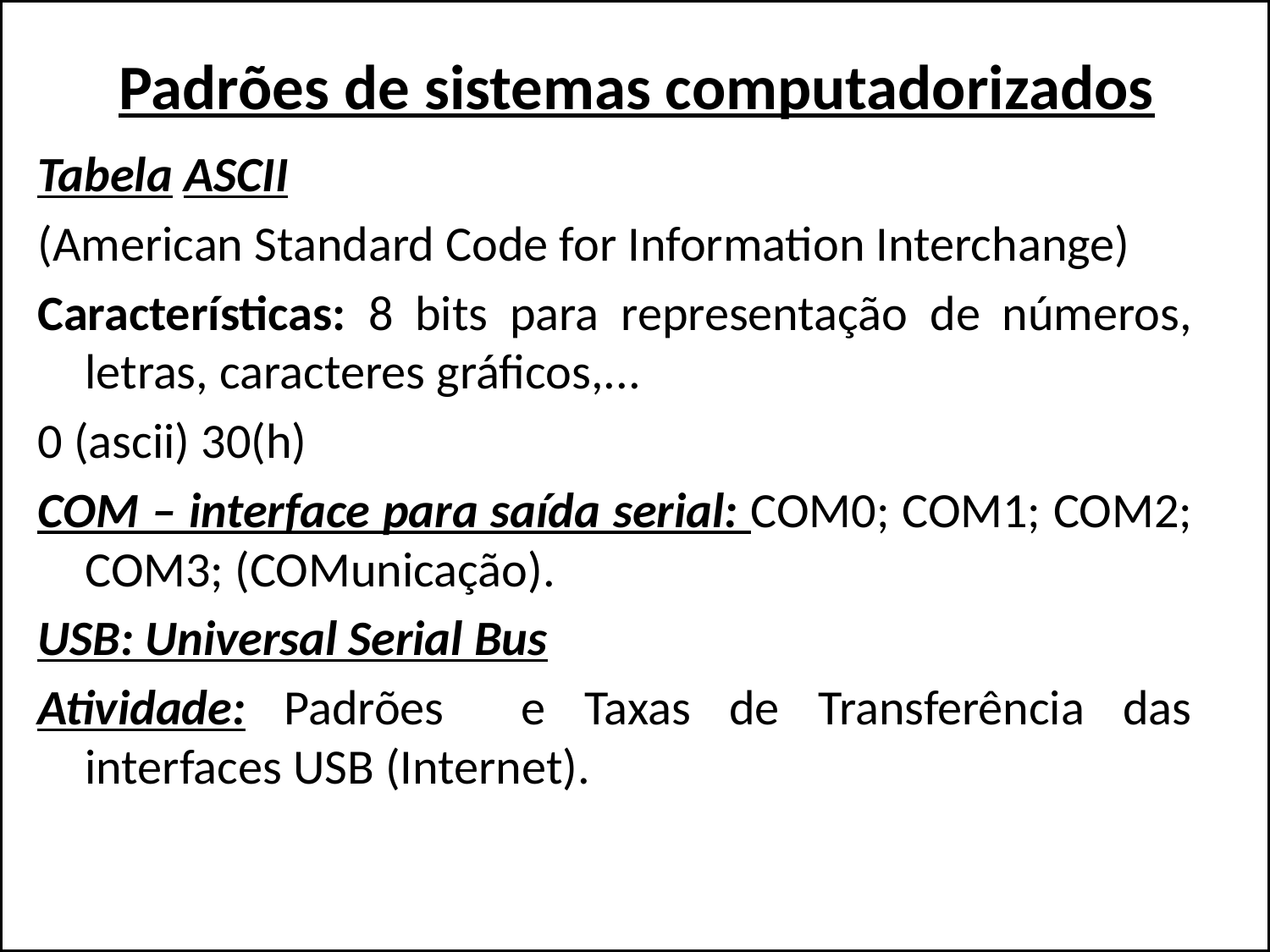

# Padrões de sistemas computadorizados
Tabela ASCII
(American Standard Code for Information Interchange)
Características: 8 bits para representação de números, letras, caracteres gráficos,...
0 (ascii) 30(h)
COM – interface para saída serial: COM0; COM1; COM2; COM3; (COMunicação).
USB: Universal Serial Bus
Atividade: Padrões  e Taxas de Transferência das interfaces USB (Internet).